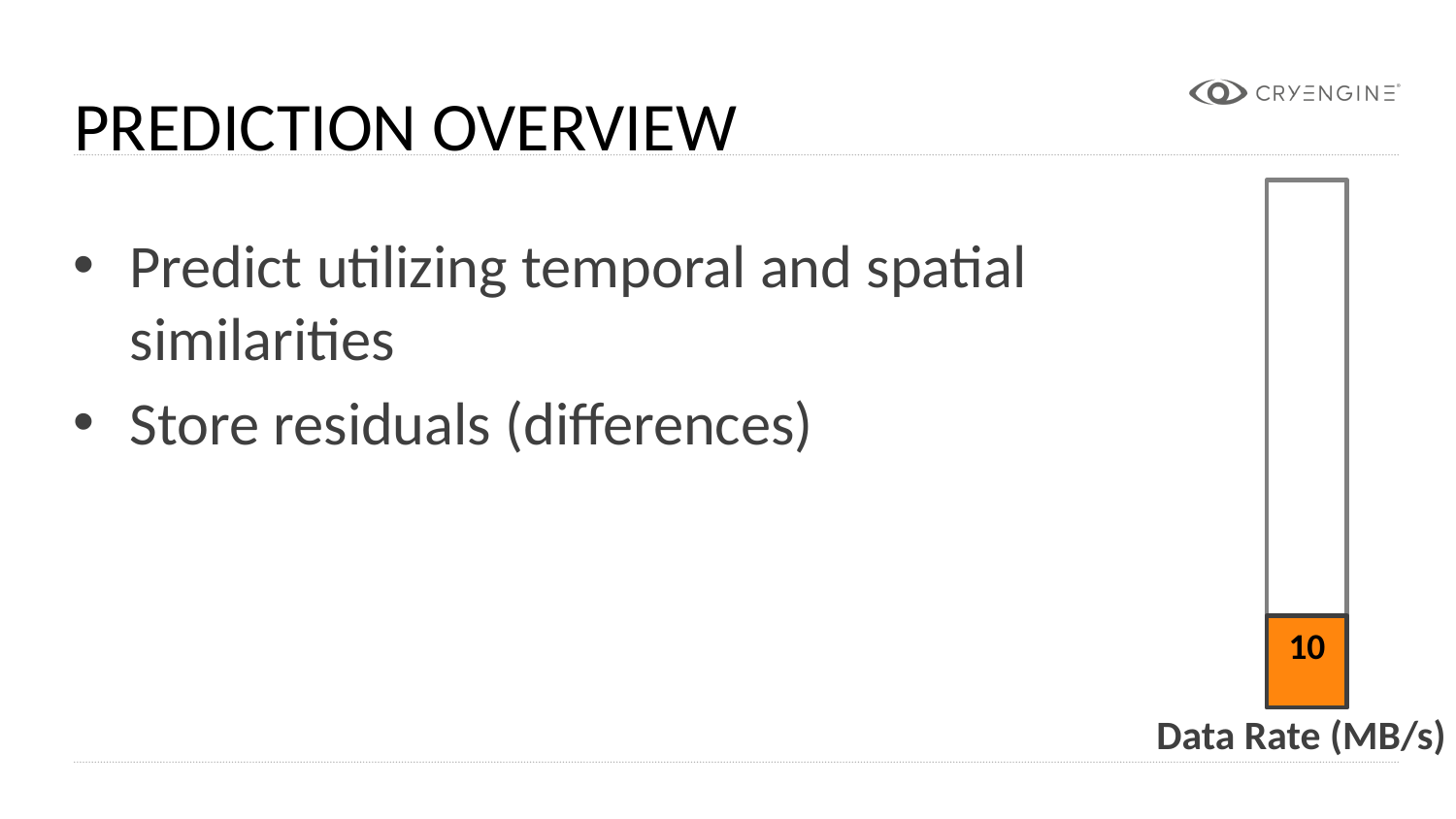

Prediction Overview

Predict utilizing temporal and spatial similarities
Store residuals (differences)

10
Data Rate (MB/s)